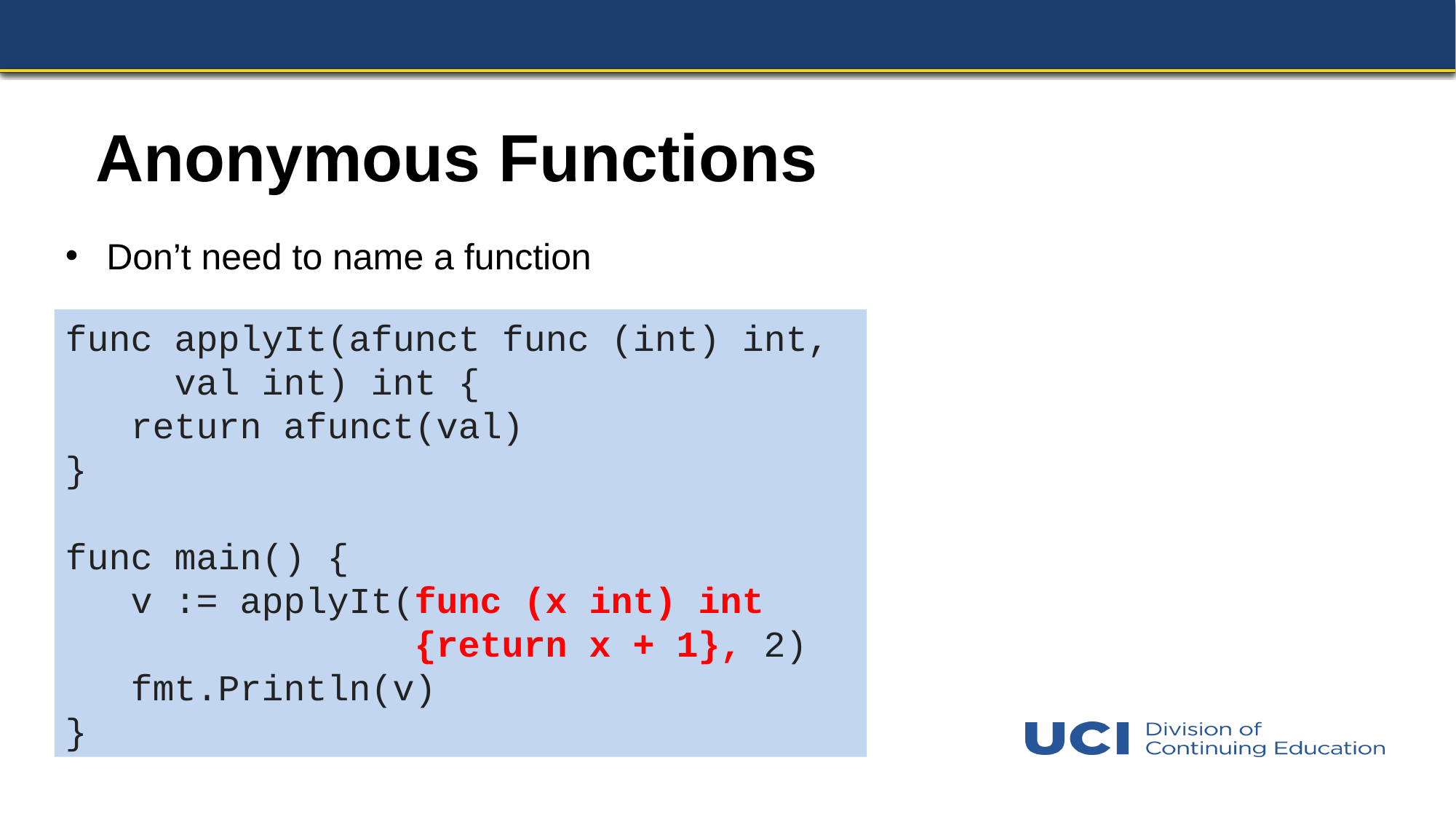

# Anonymous Functions
Don’t need to name a function
func applyIt(afunct func (int) int, 	val int) int {
   return afunct(val)
}

func main() {
   v := applyIt(func (x int) int 				 {return x + 1}, 2)
   fmt.Println(v)
}